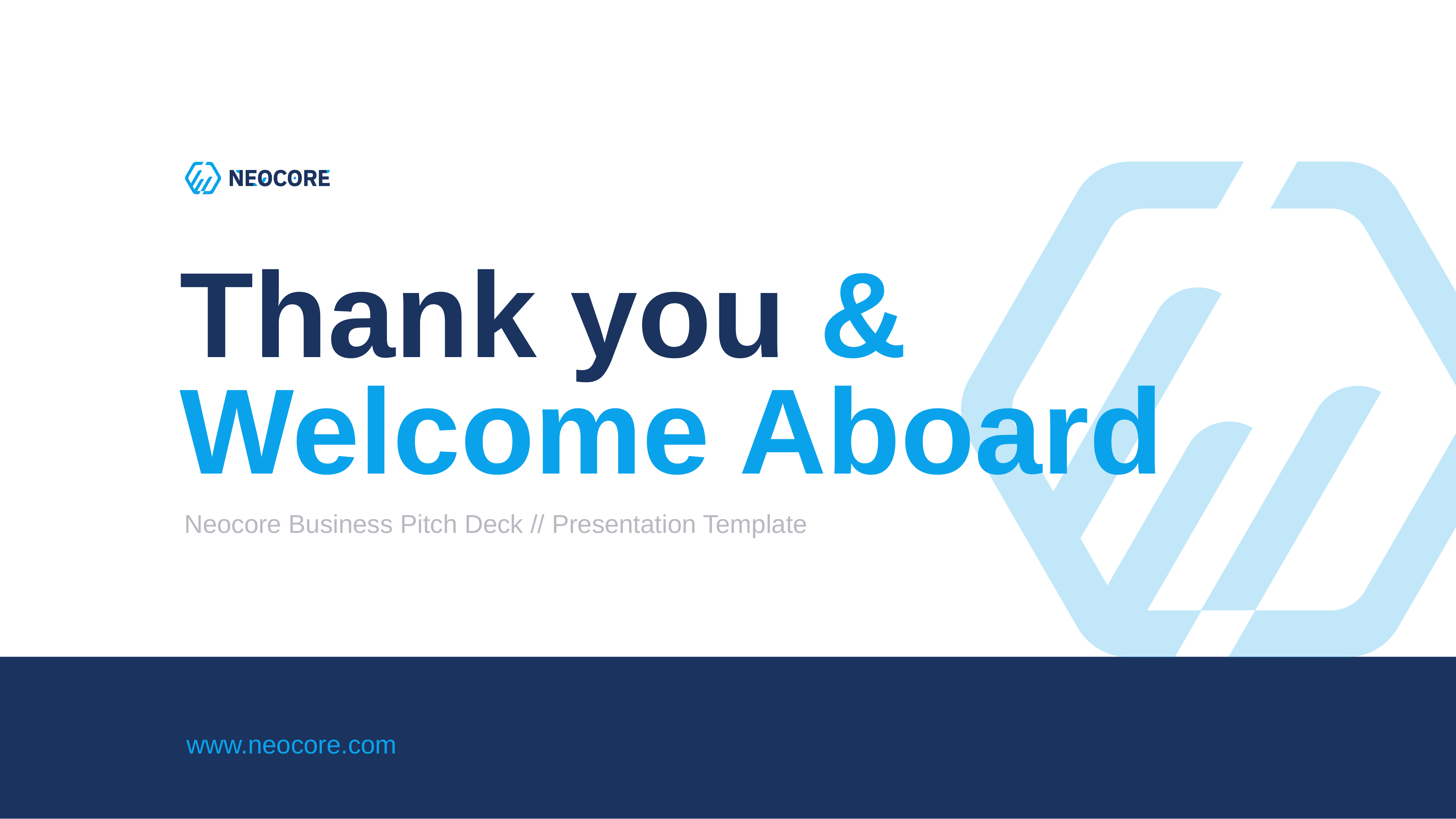

Thank you & Welcome Aboard
Neocore Business Pitch Deck // Presentation Template

www.neocore.com